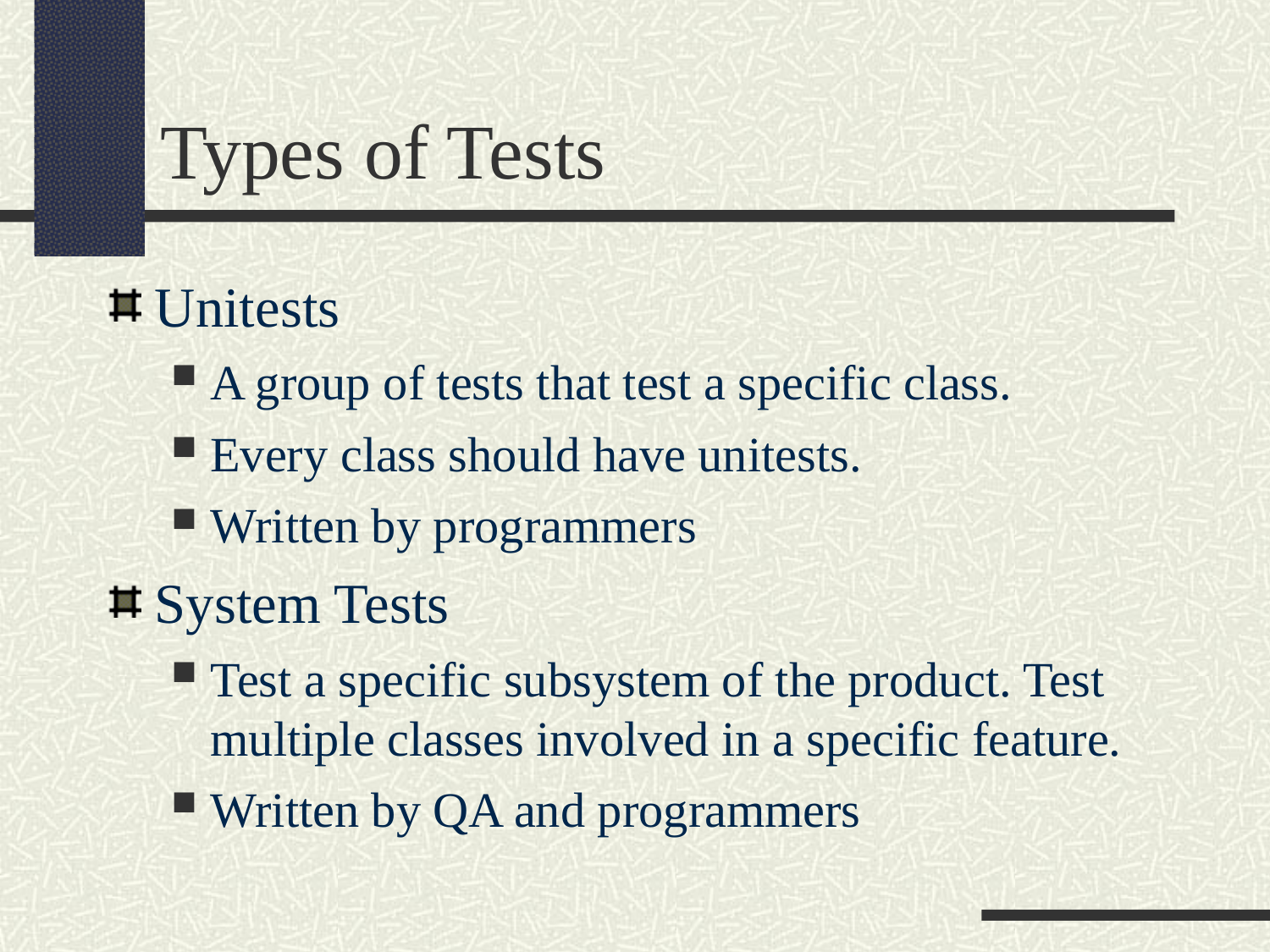

Types of Tests
Unitests
A group of tests that test a specific class.
Every class should have unitests.
Written by programmers
System Tests
Test a specific subsystem of the product. Test multiple classes involved in a specific feature.
Written by QA and programmers